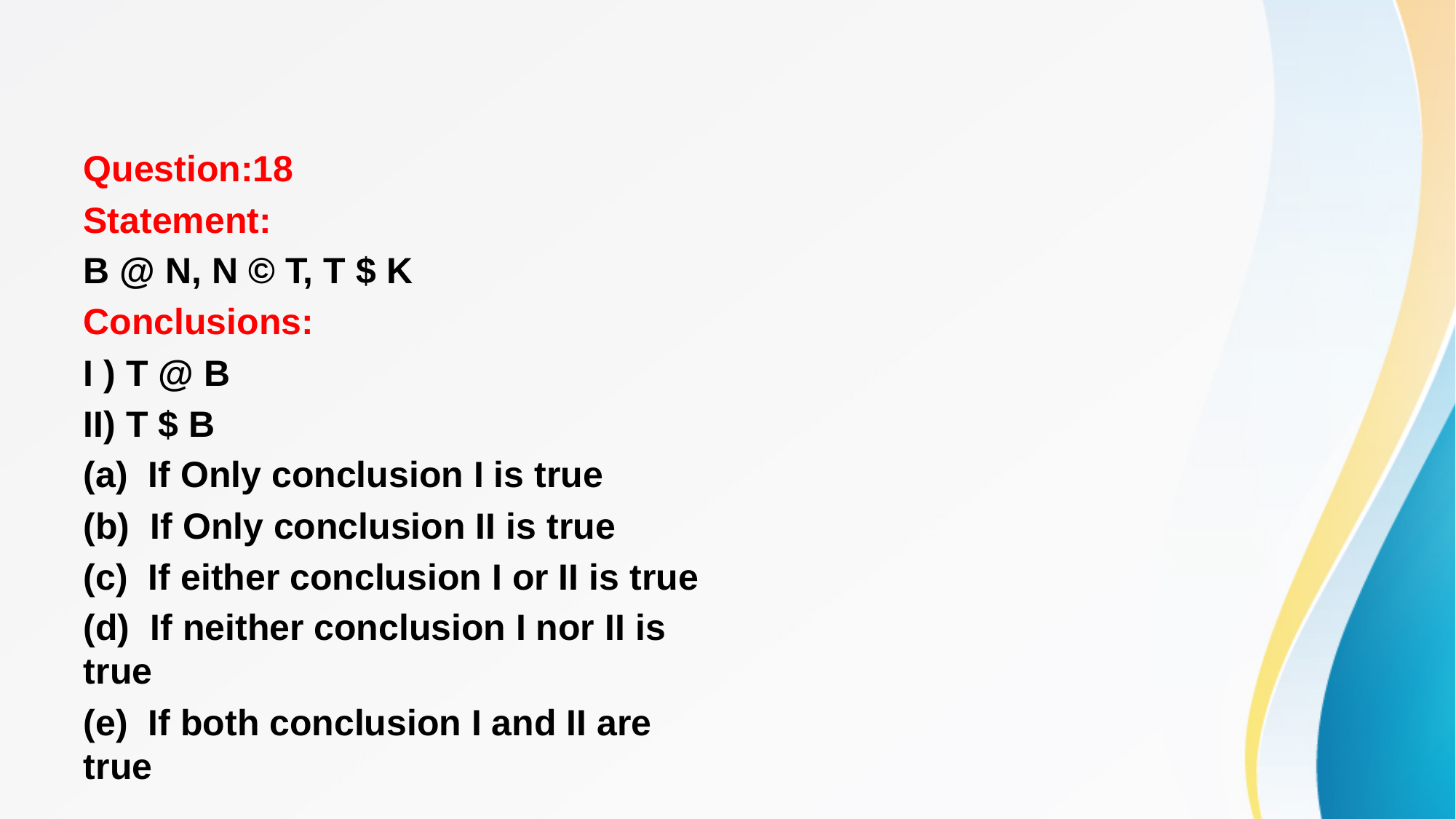

#
Question:18
Statement:
B @ N, N © T, T $ K
Conclusions:
I ) T @ B
II) T $ B
(a)  If Only conclusion I is true
(b)  If Only conclusion II is true
(c)  If either conclusion I or II is true
(d)  If neither conclusion I nor II is true
(e)  If both conclusion I and II are true